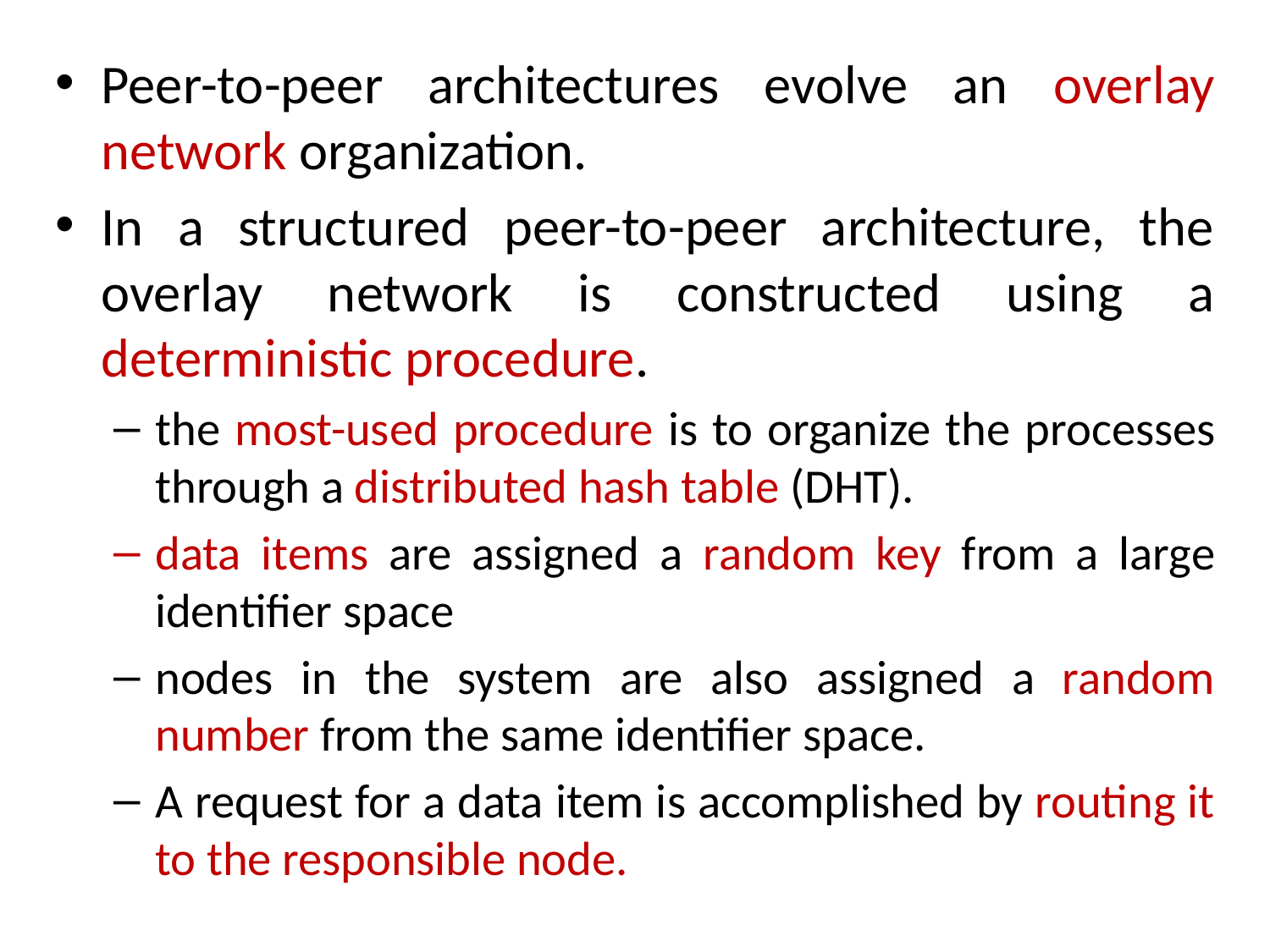

Peer-to-peer architectures evolve an overlay network organization.
In a structured peer-to-peer architecture, the overlay network is constructed using a deterministic procedure.
the most-used procedure is to organize the processes through a distributed hash table (DHT).
data items are assigned a random key from a large identifier space
nodes in the system are also assigned a random number from the same identifier space.
A request for a data item is accomplished by routing it to the responsible node.